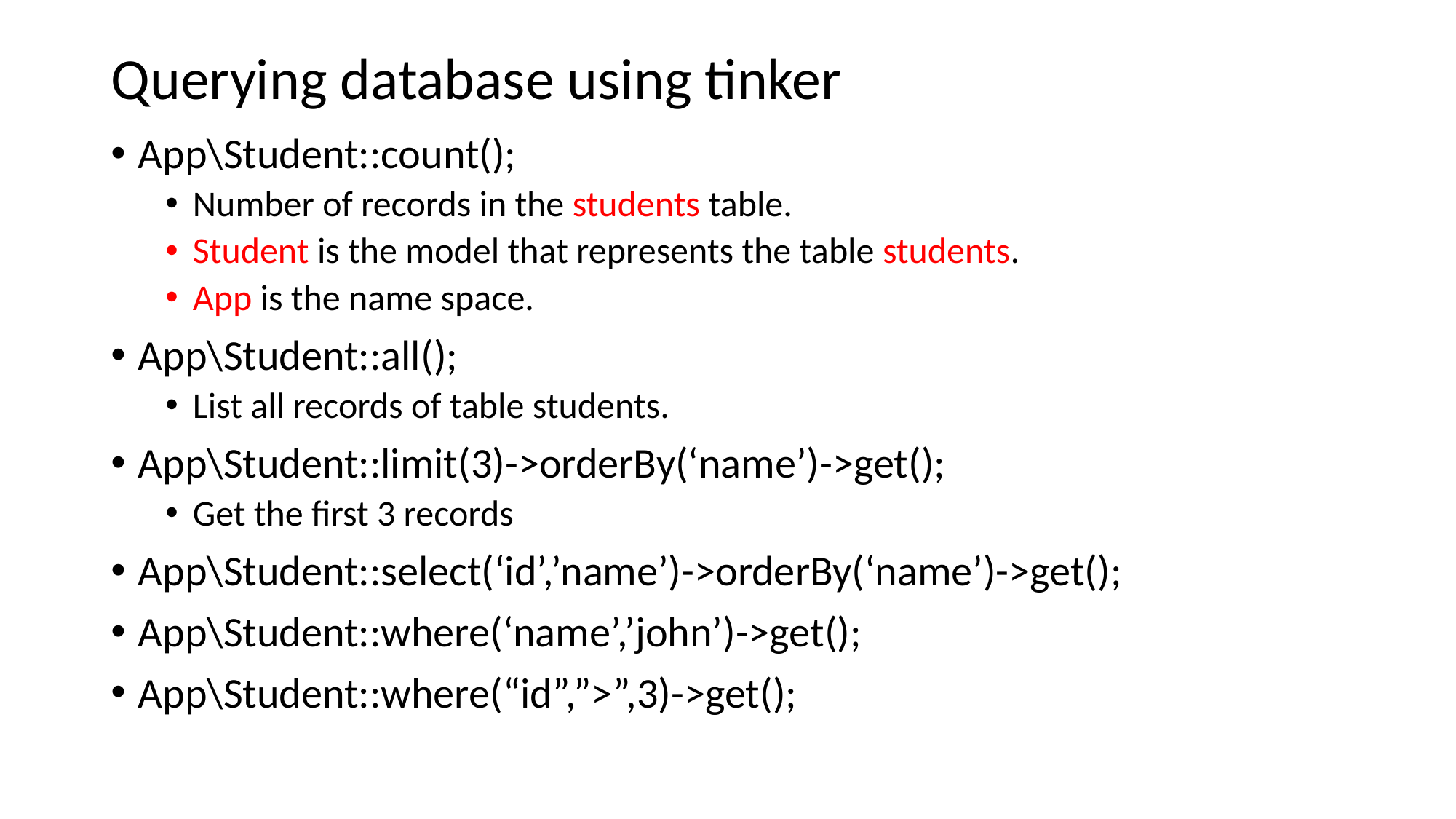

# Querying database using tinker
App\Student::count();
Number of records in the students table.
Student is the model that represents the table students.
App is the name space.
App\Student::all();
List all records of table students.
App\Student::limit(3)->orderBy(‘name’)->get();
Get the first 3 records
App\Student::select(‘id’,’name’)->orderBy(‘name’)->get();
App\Student::where(‘name’,’john’)->get();
App\Student::where(“id”,”>”,3)->get();